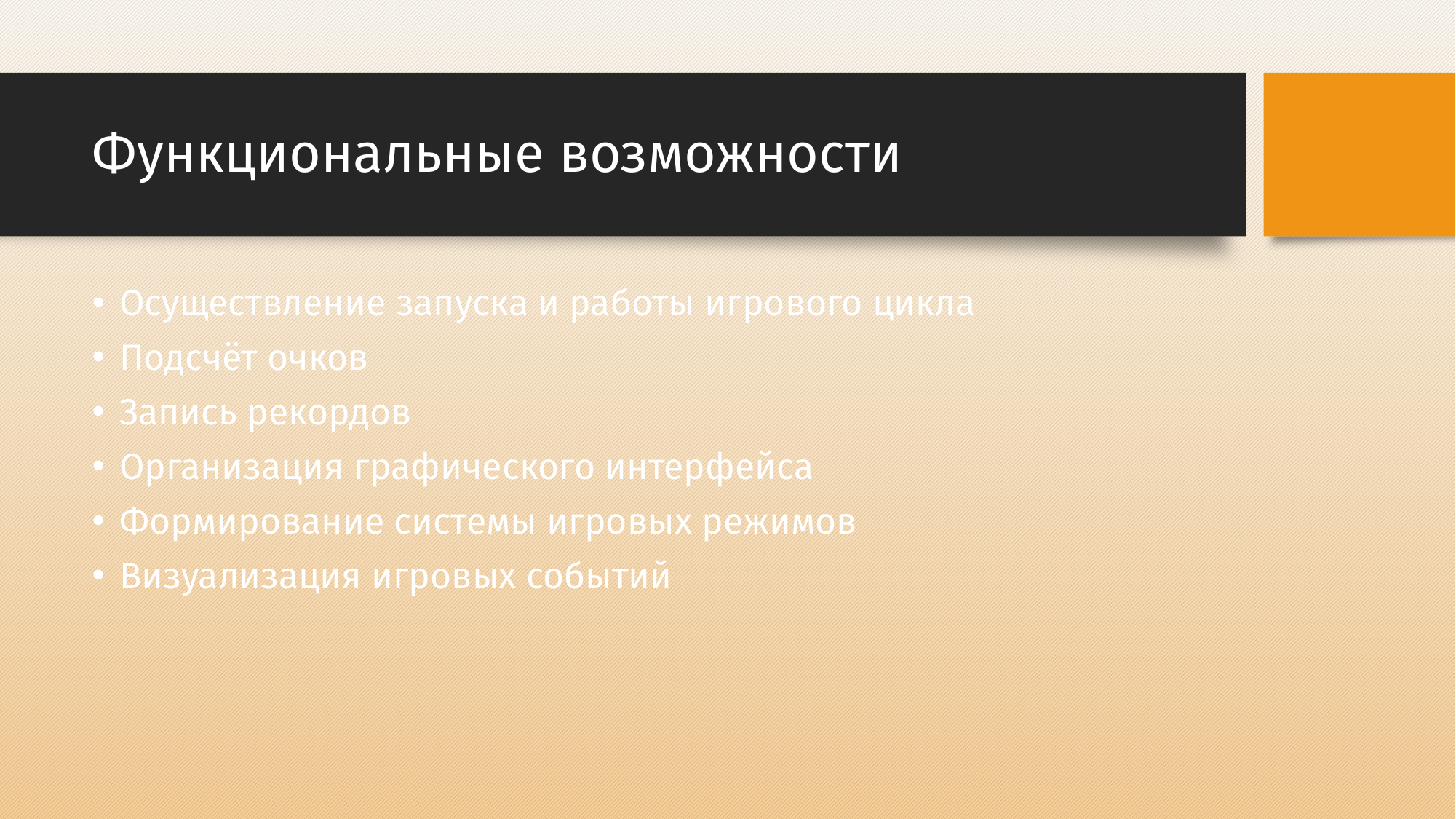

# Функциональные возможности
Осуществление запуска и работы игрового цикла
Подсчёт очков
Запись рекордов
Организация графического интерфейса
Формирование системы игровых режимов
Визуализация игровых событий